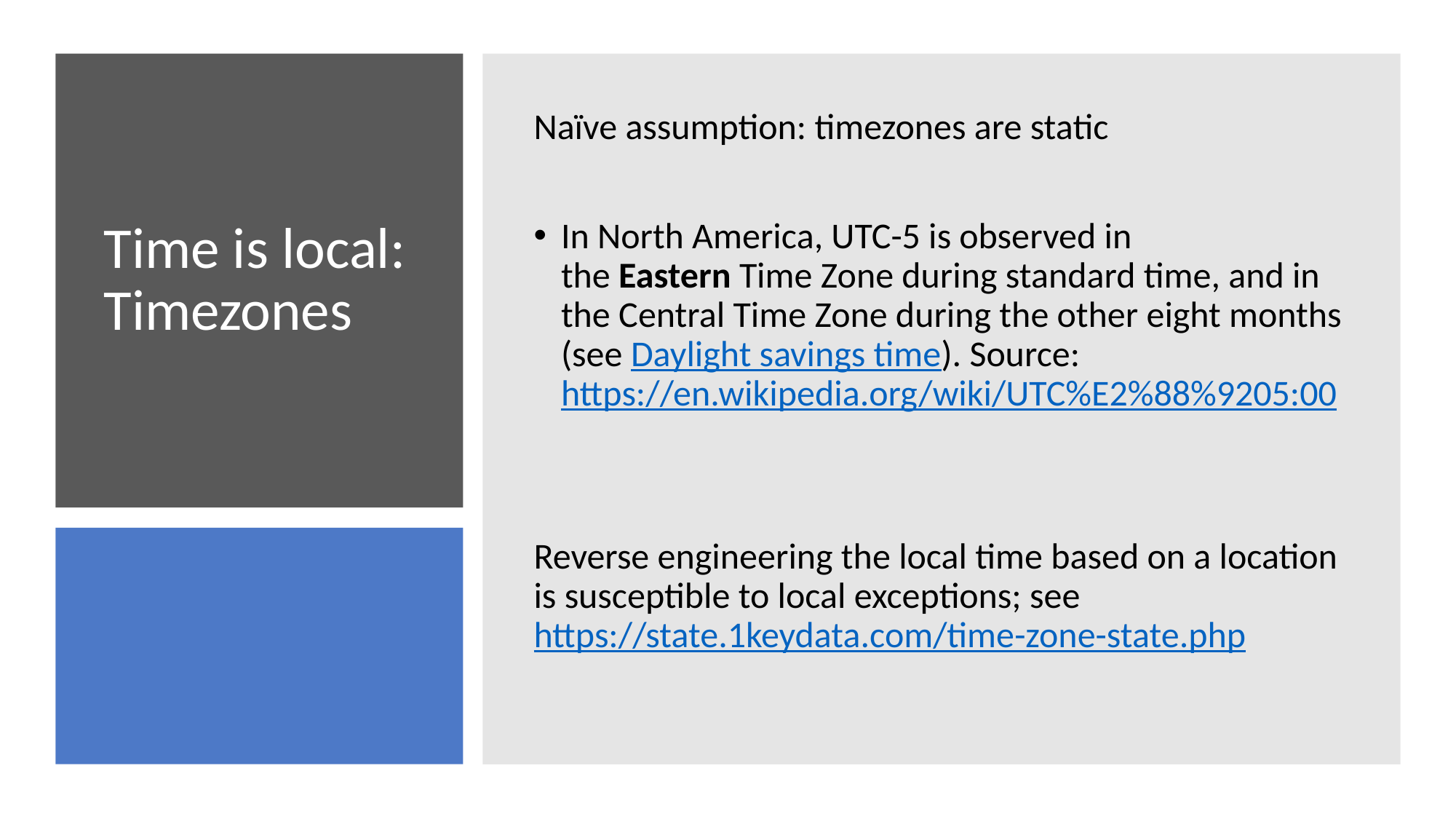

Naïve assumption: timezones are static

In North America, UTC-5 is observed in the Eastern Time Zone during standard time, and in the Central Time Zone during the other eight months (see Daylight savings time). Source: https://en.wikipedia.org/wiki/UTC%E2%88%9205:00

Reverse engineering the local time based on a location is susceptible to local exceptions; see https://state.1keydata.com/time-zone-state.php

# Time is local: Timezones